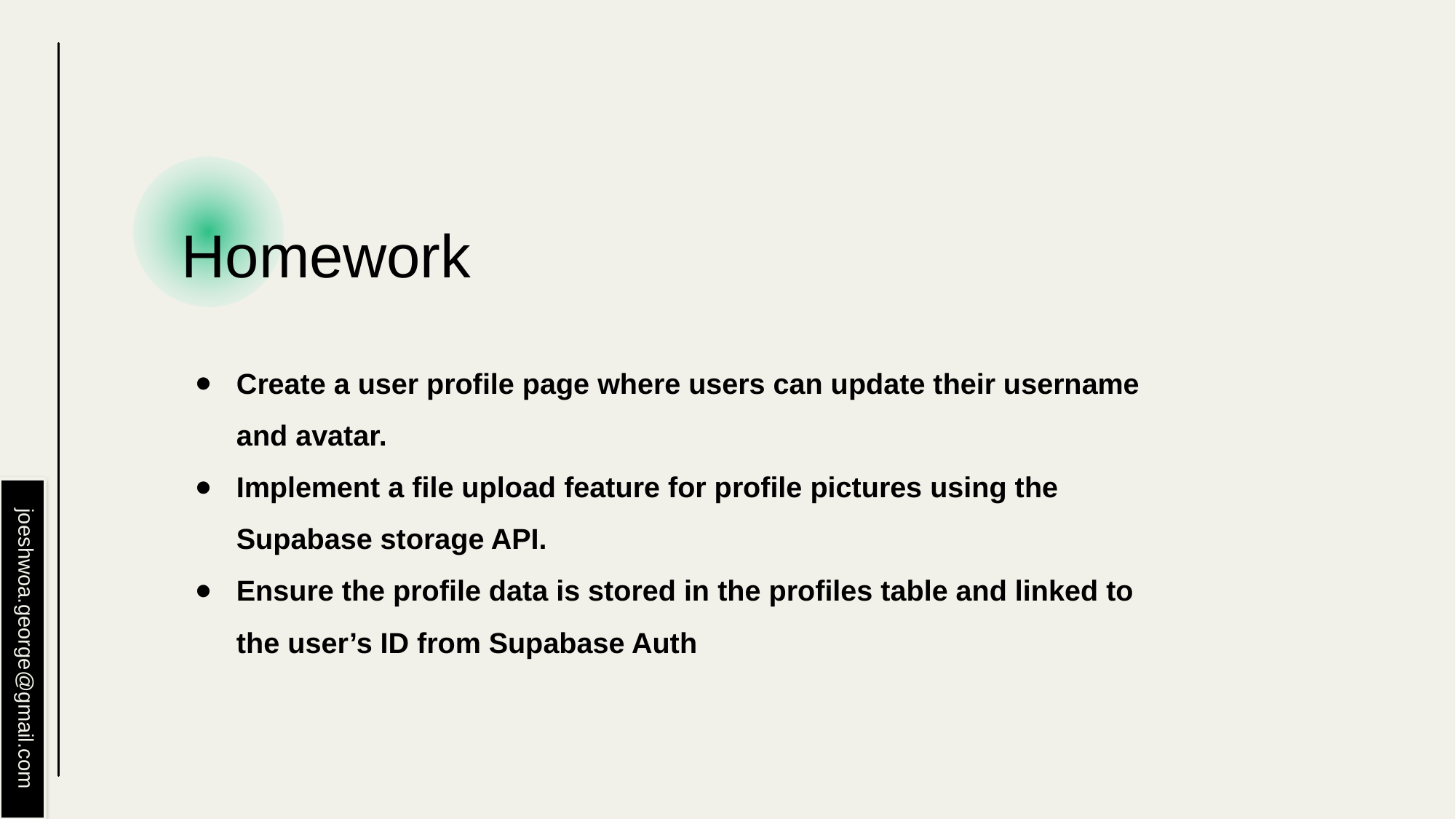

# Homework
Create a user profile page where users can update their username and avatar.
Implement a file upload feature for profile pictures using the Supabase storage API.
Ensure the profile data is stored in the profiles table and linked to the user’s ID from Supabase Auth
joeshwoa.george@gmail.com